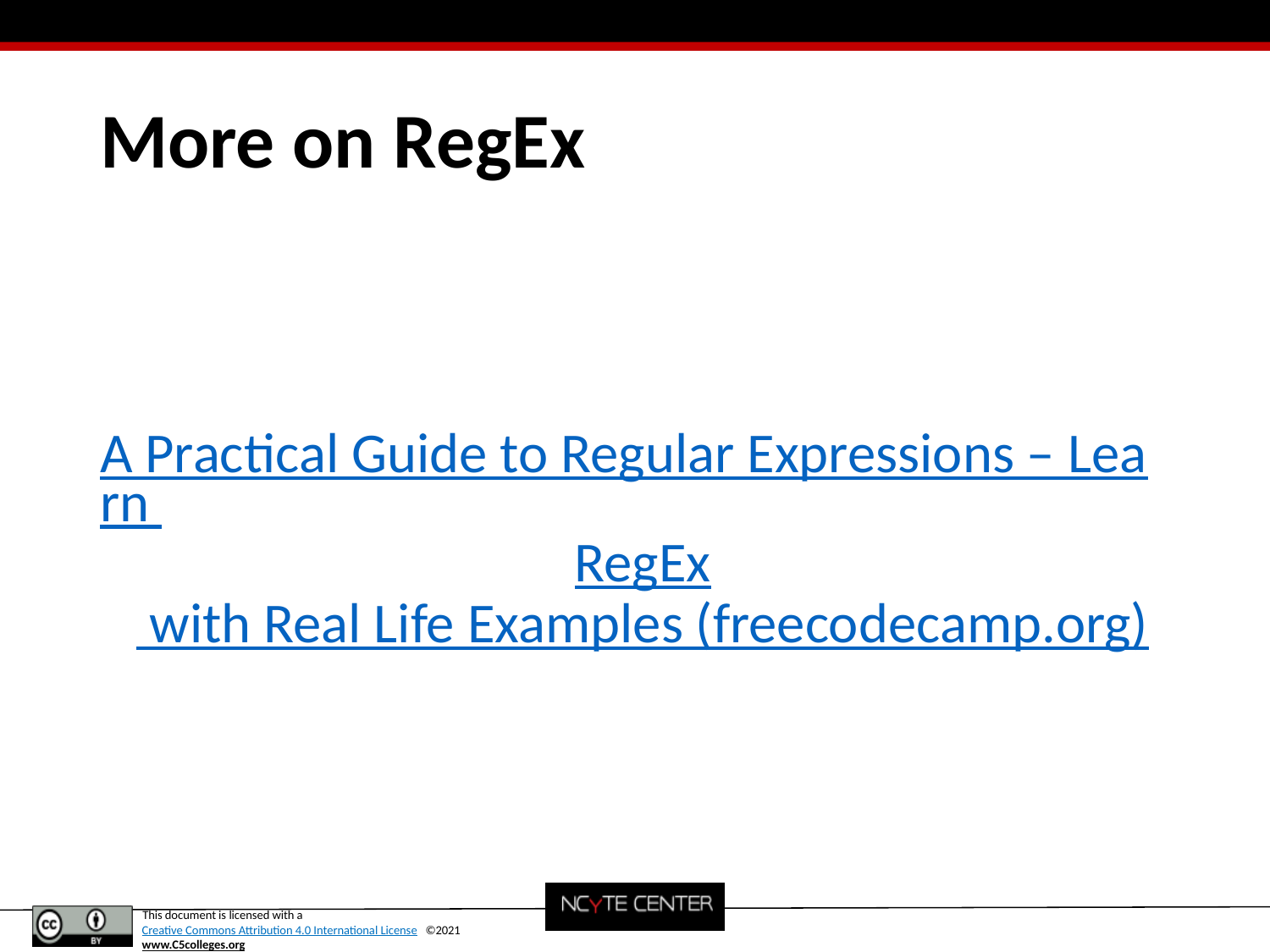

# More on RegEx

A Practical Guide to Regular Expressions – Learn RegEx with Real Life Examples (freecodecamp.org)